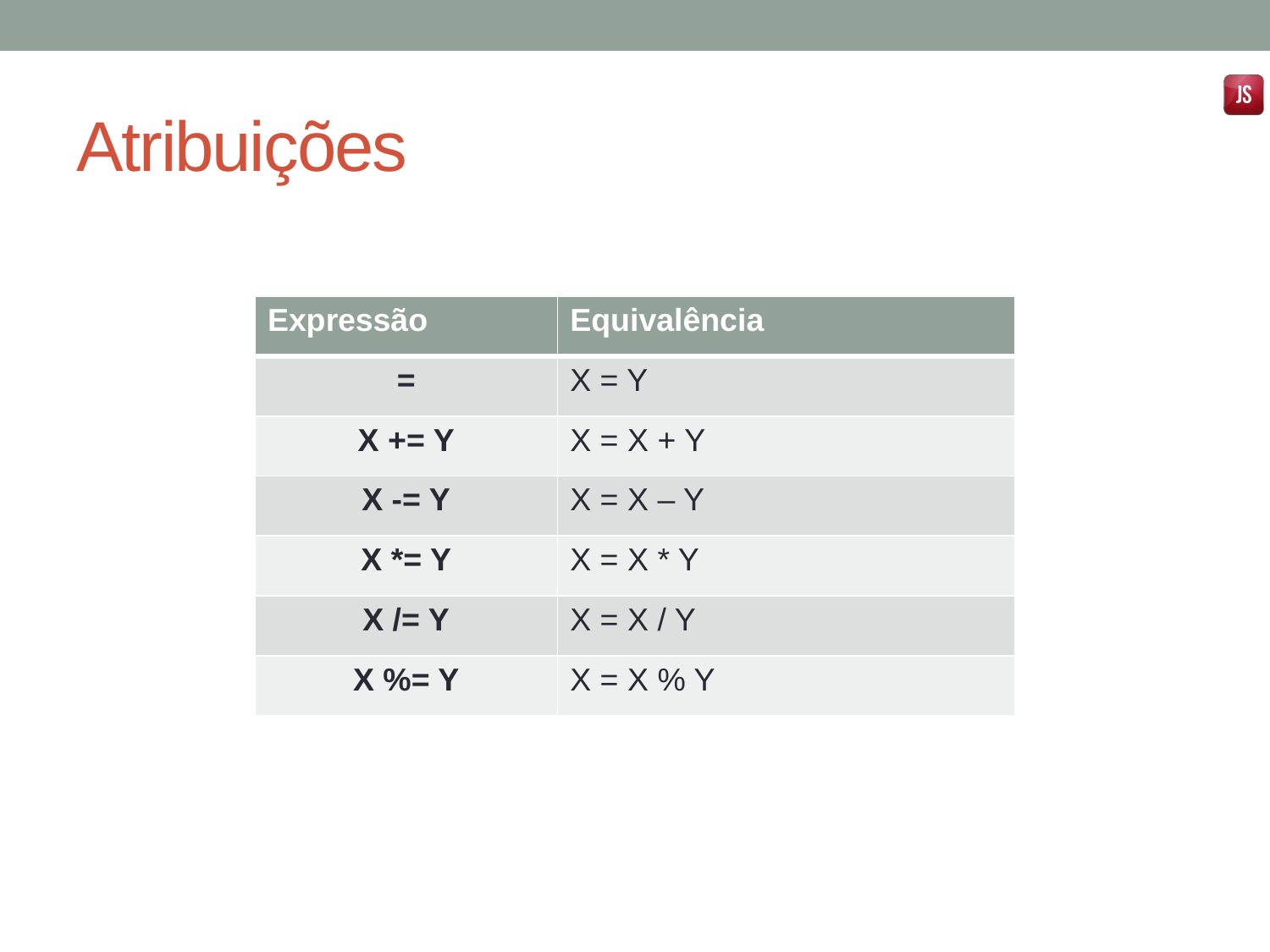

# Atribuições
| Expressão | Equivalência |
| --- | --- |
| = | X = Y |
| X += Y | X = X + Y |
| X -= Y | X = X – Y |
| X \*= Y | X = X \* Y |
| X /= Y | X = X / Y |
| X %= Y | X = X % Y |